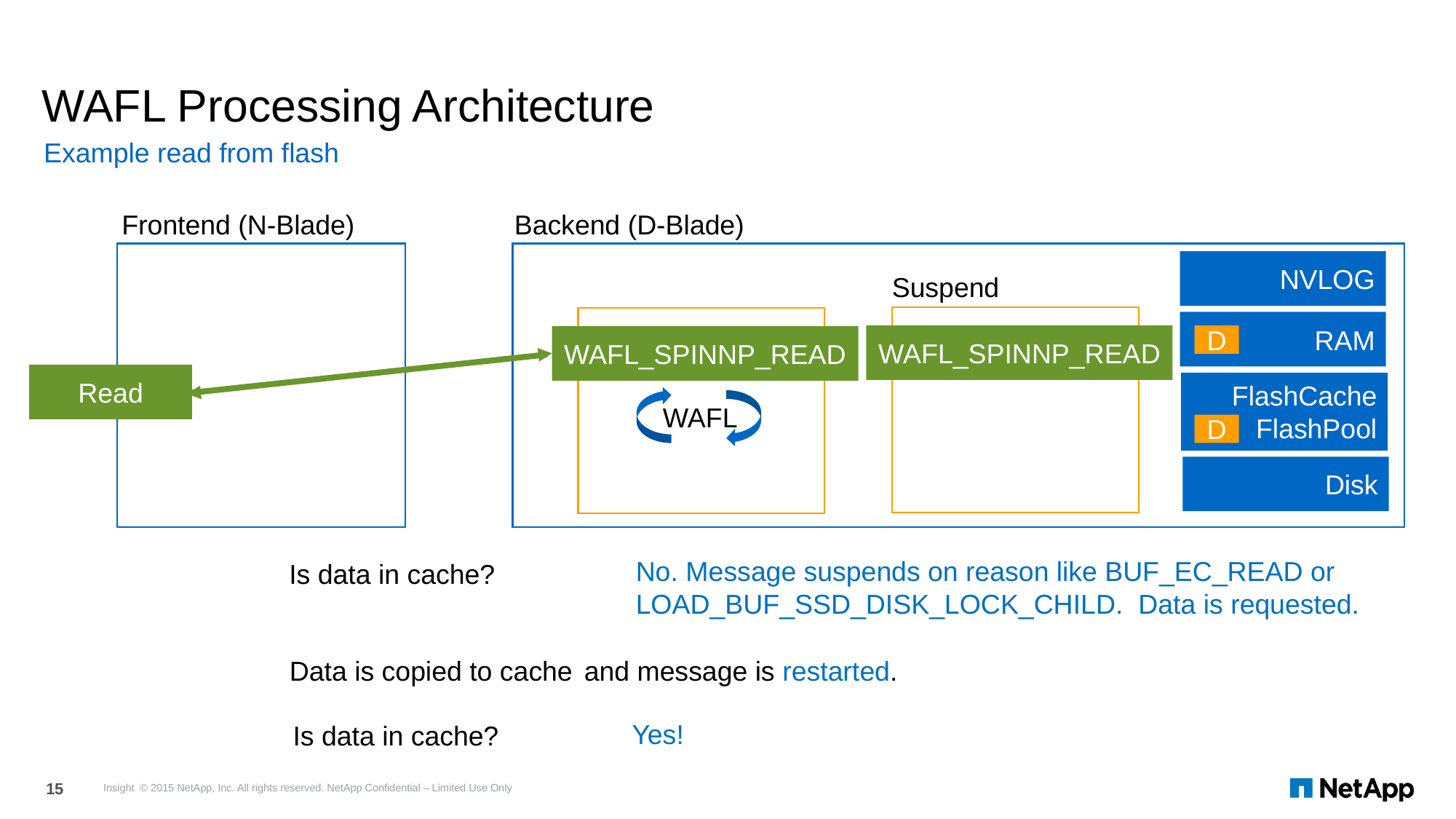

# WAFL Processing Architecture
Example read from flash
Frontend (N-Blade)
Backend (D-Blade)

NVLOG
Suspend

RAM
WAFL_SPINNP_READ
D
WAFL_SPINNP_READ
Read
FlashCache FlashPool

WAFL
D
Disk
No. Message suspends on reason like BUF_EC_READ or LOAD_BUF_SSD_DISK_LOCK_CHILD.  Data is requested.
Is data in cache?
Data is copied to cache
and message is restarted.
Yes!
Is data in cache?
Insight  © 2015 NetApp, Inc. All rights reserved. NetApp Confidential – Limited Use Only
15